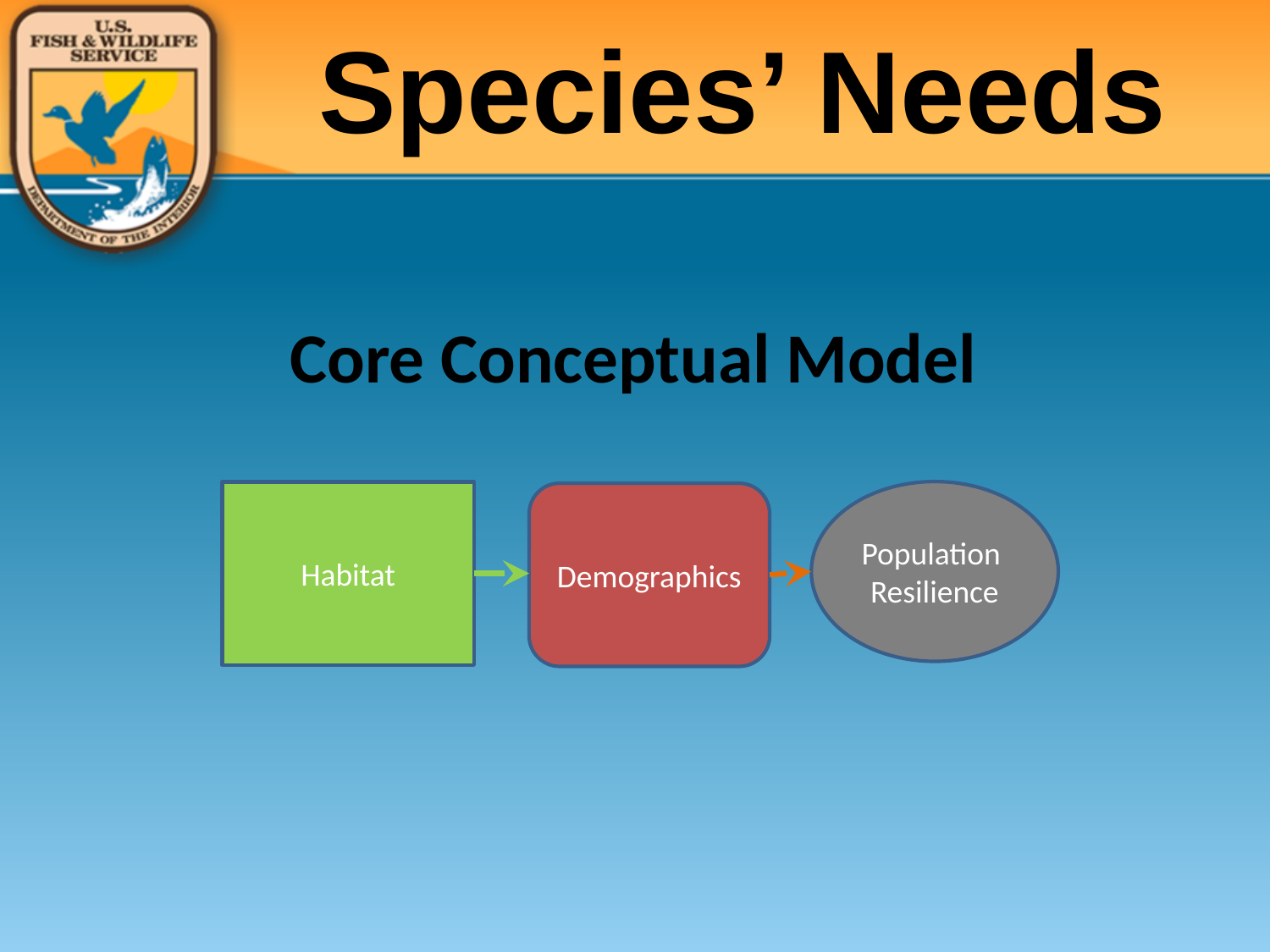

Species’ Needs
# Core Conceptual Model
Population  Resilience
Habitat
Demographics